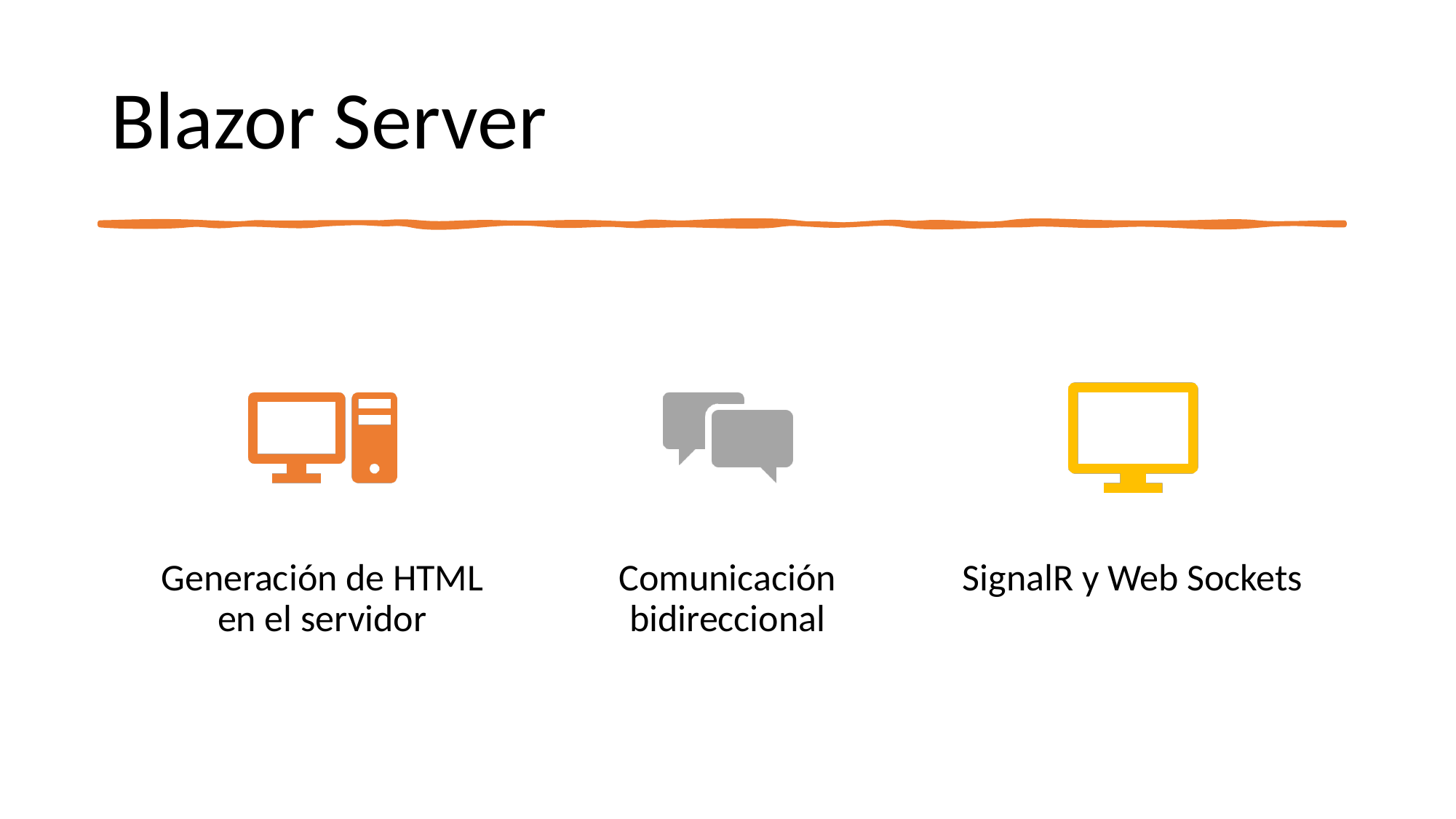

# Blazor Server

Generación de HTML en el servidor
Comunicación bidireccional
SignalR y Web Sockets